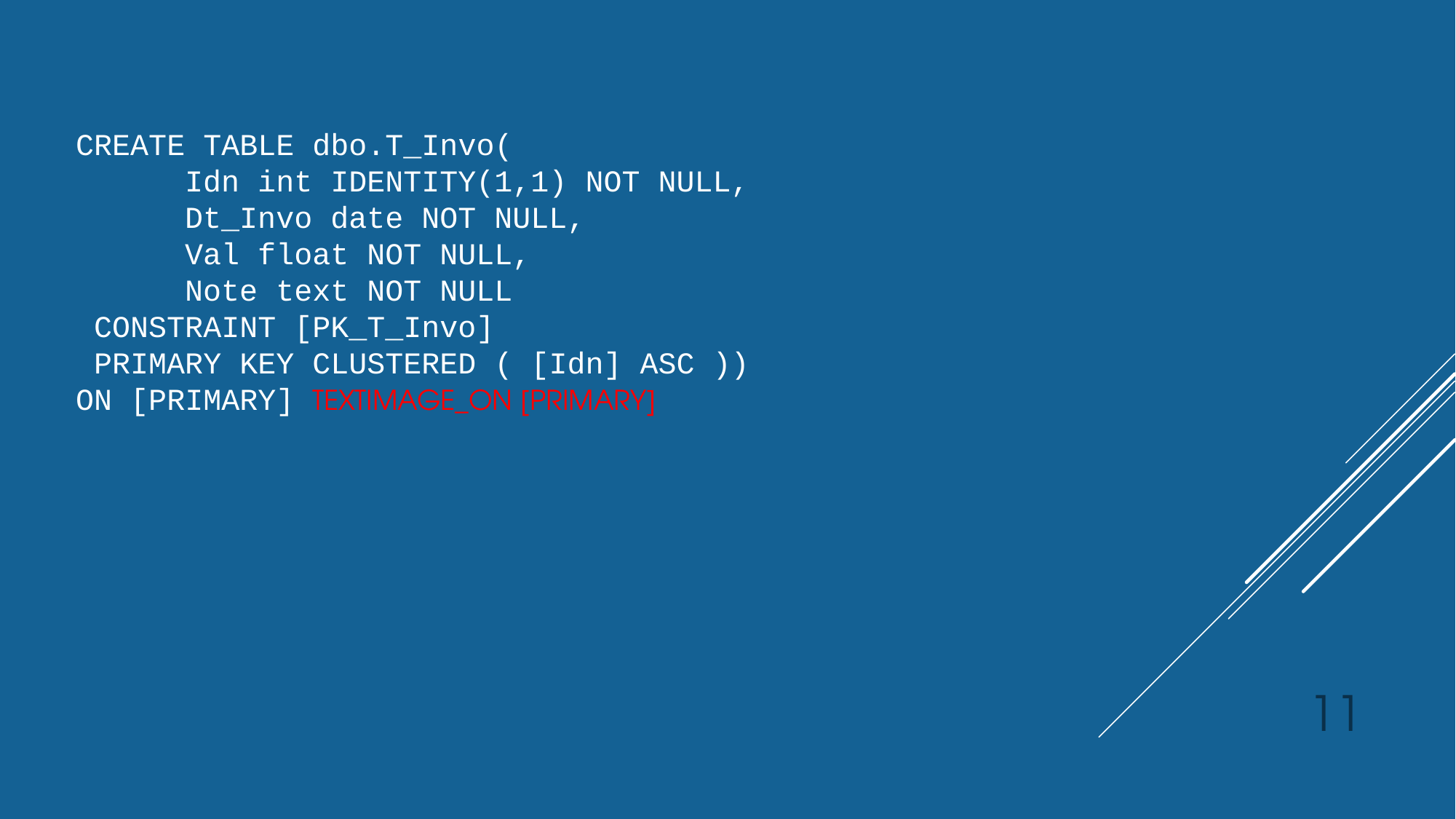

CREATE TABLE dbo.T_Invo(
	Idn int IDENTITY(1,1) NOT NULL,
	Dt_Invo date NOT NULL,
	Val float NOT NULL,
	Note text NOT NULL
 CONSTRAINT [PK_T_Invo]
 PRIMARY KEY CLUSTERED ( [Idn] ASC ))
ON [PRIMARY] TEXTIMAGE_ON [PRIMARY]
11